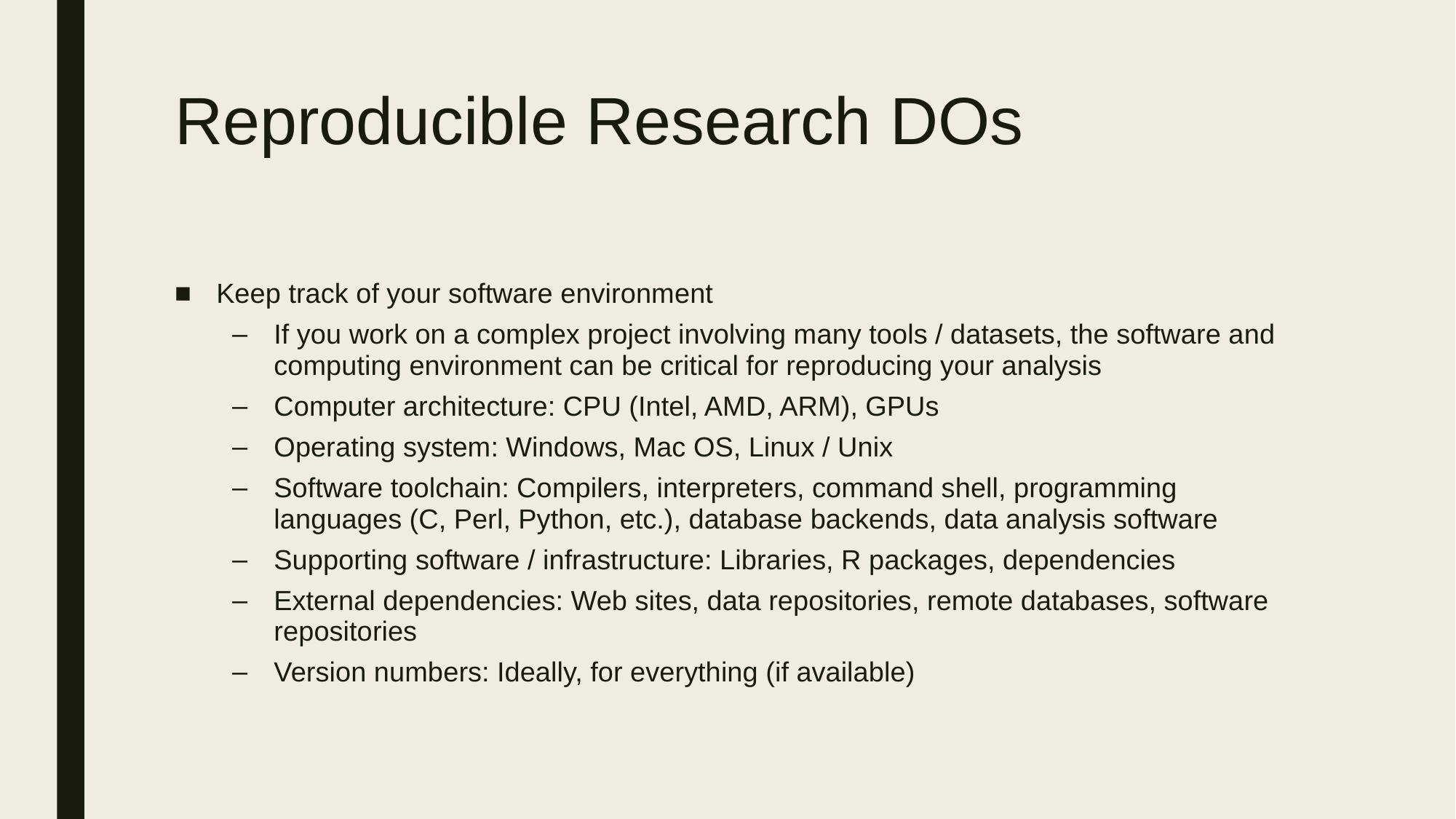

# Reproducible Research DOs
Keep track of your software environment
If you work on a complex project involving many tools / datasets, the software and computing environment can be critical for reproducing your analysis
Computer architecture: CPU (Intel, AMD, ARM), GPUs
Operating system: Windows, Mac OS, Linux / Unix
Software toolchain: Compilers, interpreters, command shell, programming languages (C, Perl, Python, etc.), database backends, data analysis software
Supporting software / infrastructure: Libraries, R packages, dependencies
External dependencies: Web sites, data repositories, remote databases, software repositories
Version numbers: Ideally, for everything (if available)